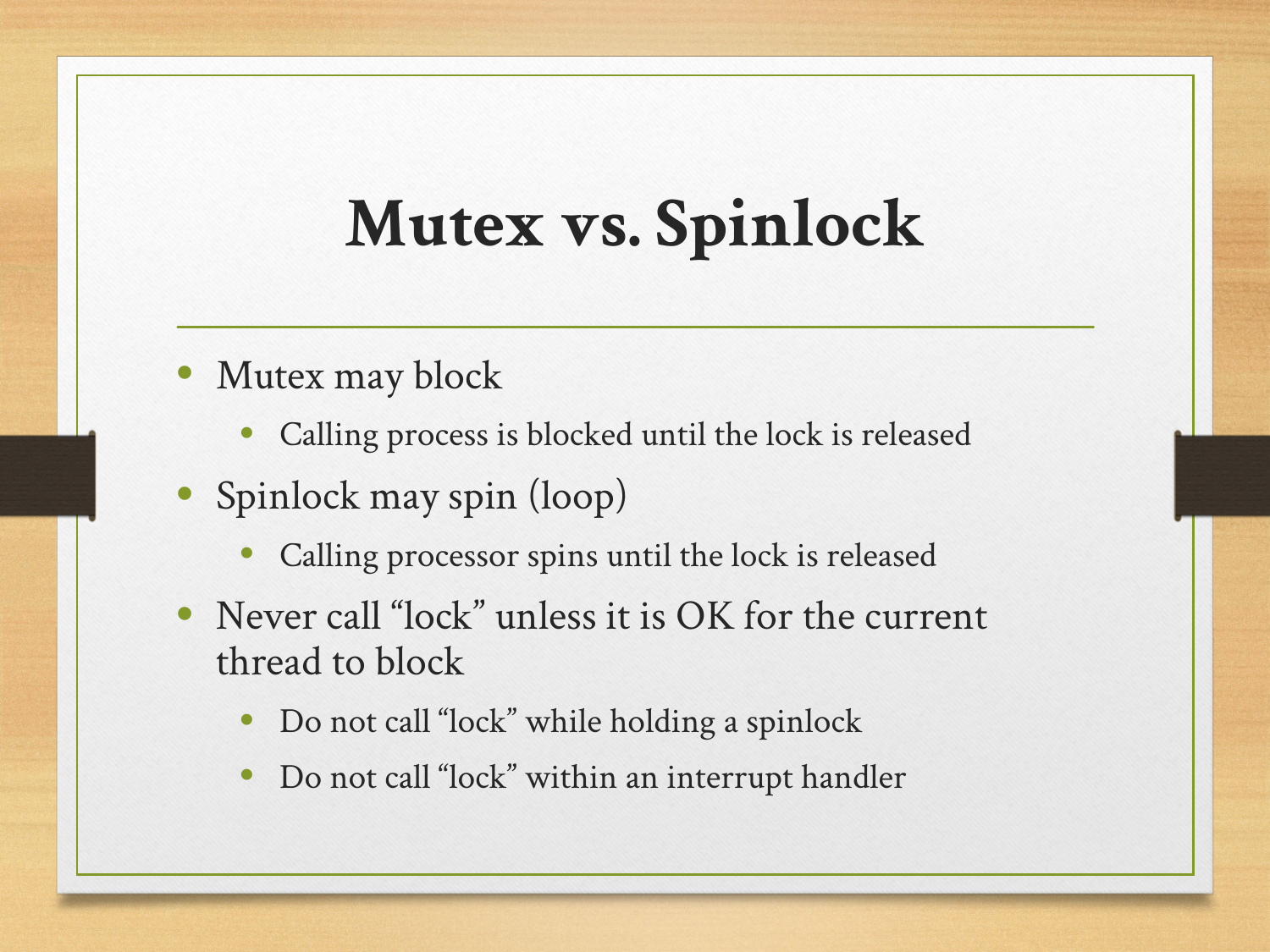

# Mutex vs. Spinlock
Mutex may block
Calling process is blocked until the lock is released
Spinlock may spin (loop)
Calling processor spins until the lock is released
Never call “lock” unless it is OK for the current thread to block
Do not call “lock” while holding a spinlock
Do not call “lock” within an interrupt handler